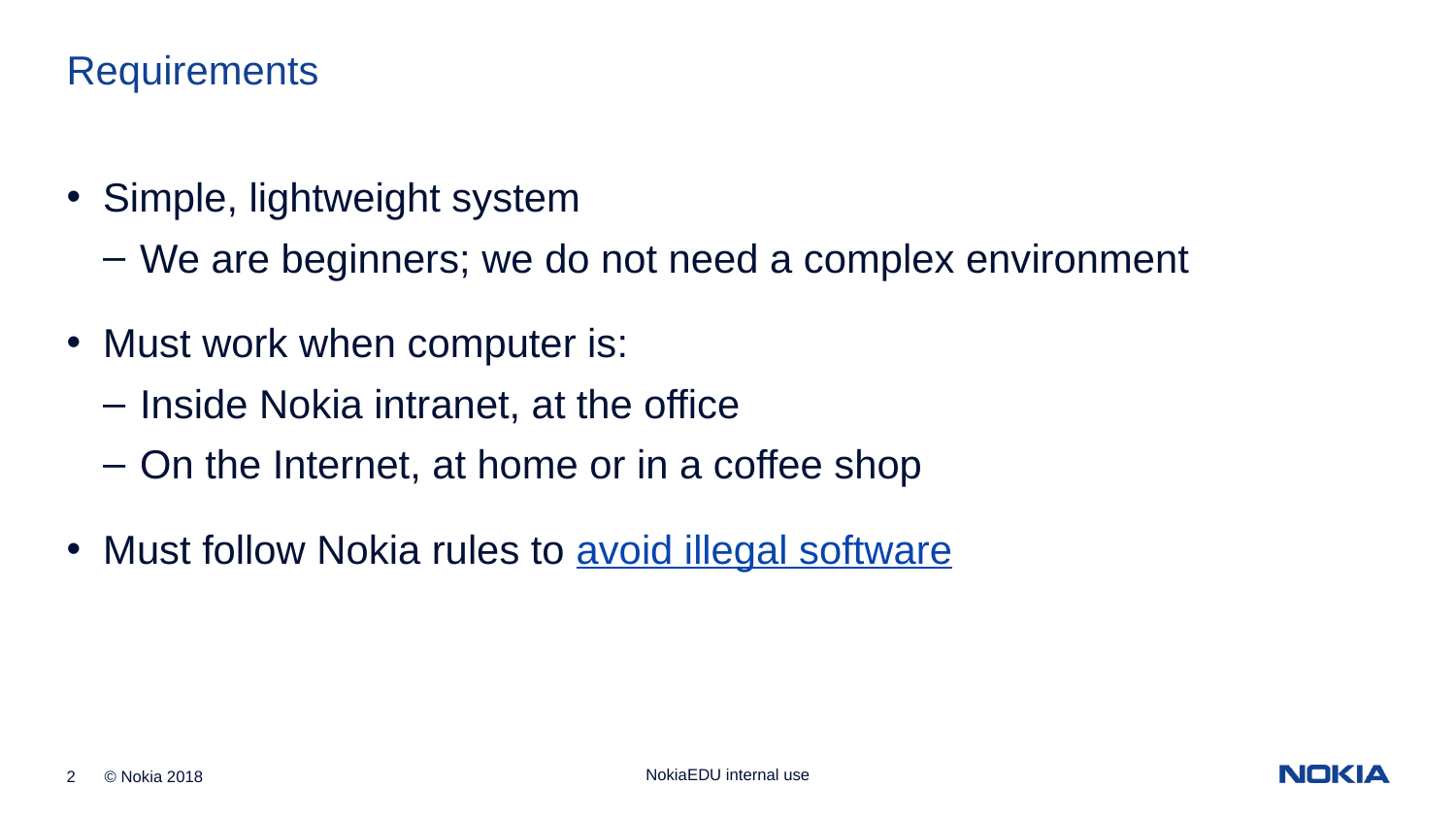

Requirements

Simple, lightweight system
We are beginners; we do not need a complex environment
Must work when computer is:
Inside Nokia intranet, at the office
On the Internet, at home or in a coffee shop
Must follow Nokia rules to avoid illegal software
NokiaEDU internal use